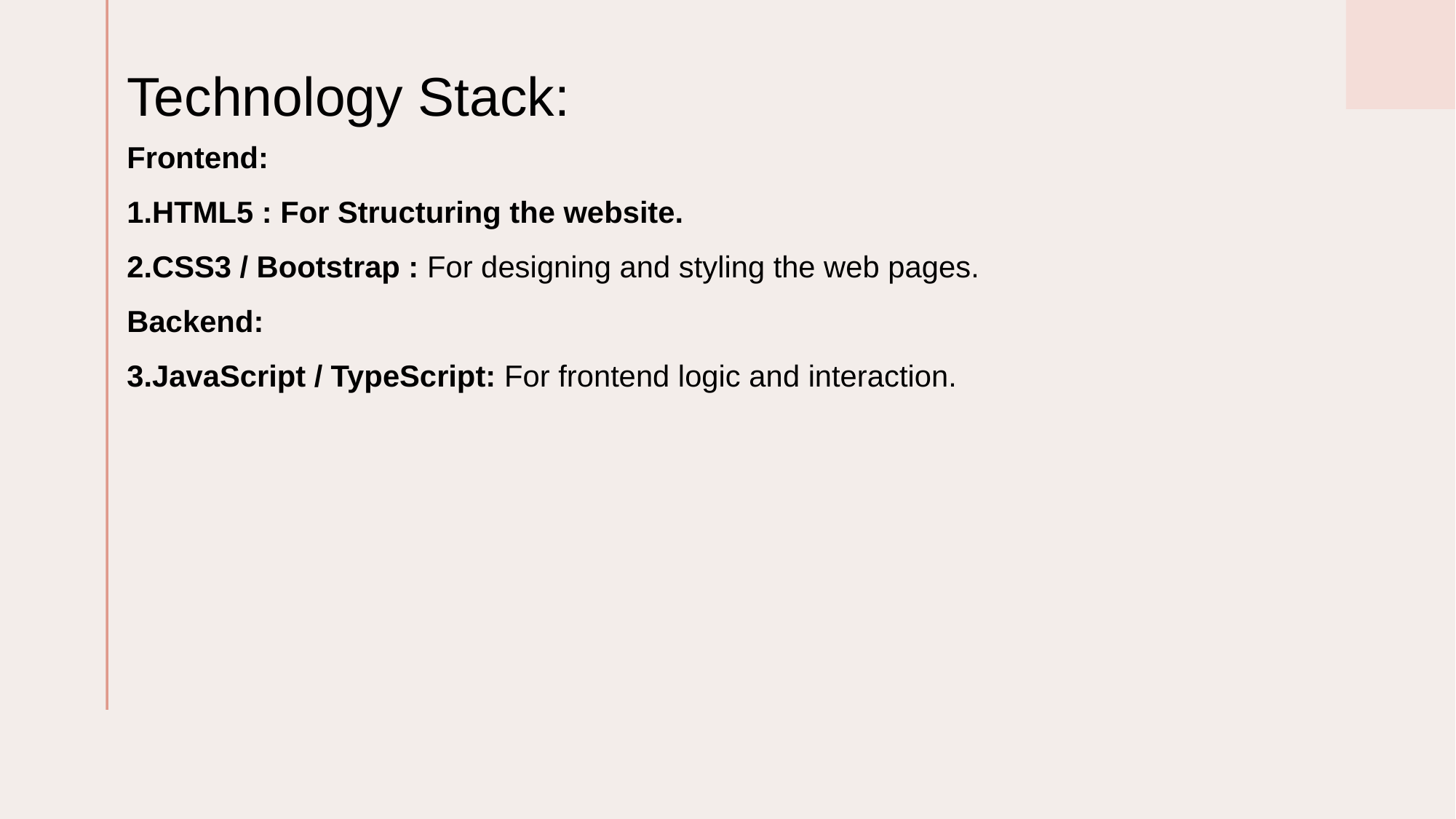

Technology Stack:
Frontend:
HTML5 : For Structuring the website.
CSS3 / Bootstrap : For designing and styling the web pages.
Backend:
JavaScript / TypeScript: For frontend logic and interaction.